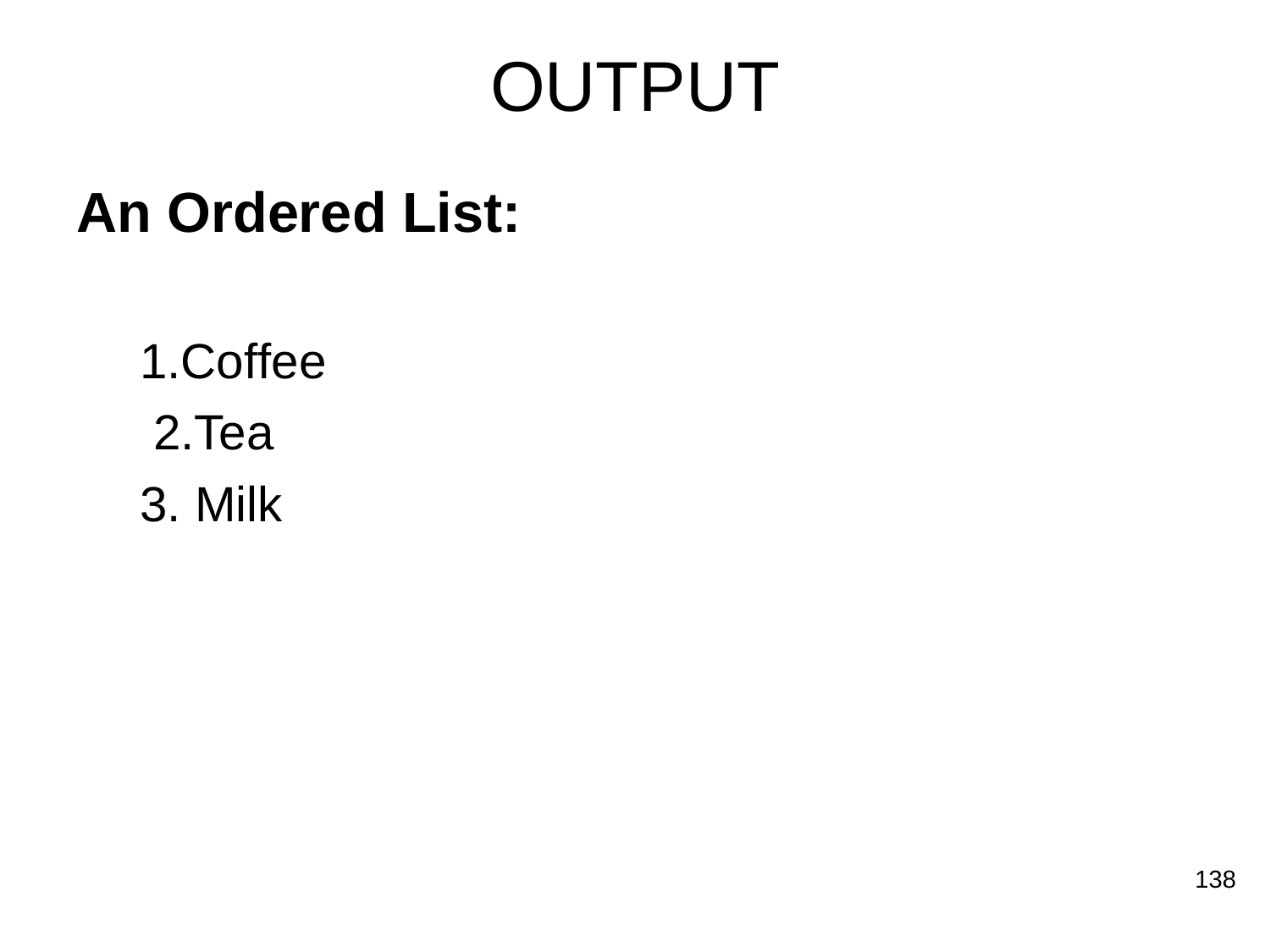

# OUTPUT
An Ordered List:

1.Coffee  2.Tea
3. Milk
138